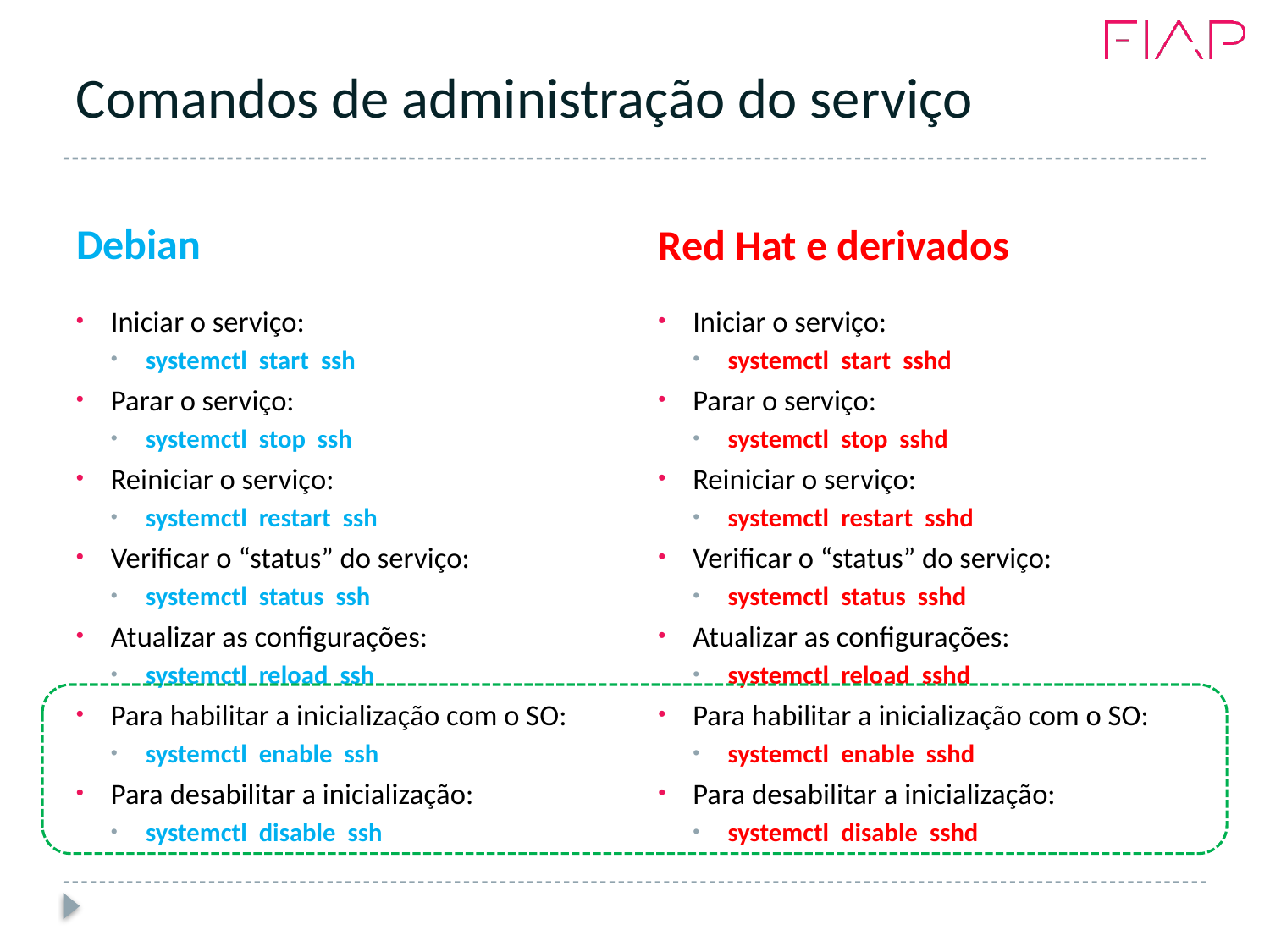

# Comandos de administração do serviço
Debian
Red Hat e derivados
Iniciar o serviço:
systemctl  start  ssh
Parar o serviço:
systemctl  stop  ssh
Reiniciar o serviço:
systemctl  restart  ssh
Verificar o “status” do serviço:
systemctl  status  ssh
Atualizar as configurações:
systemctl  reload  ssh
Para habilitar a inicialização com o SO:
systemctl  enable  ssh
Para desabilitar a inicialização:
systemctl  disable  ssh

Iniciar o serviço:
systemctl  start  sshd
Parar o serviço:
systemctl  stop  sshd
Reiniciar o serviço:
systemctl  restart  sshd
Verificar o “status” do serviço:
systemctl  status  sshd
Atualizar as configurações:
systemctl  reload  sshd
Para habilitar a inicialização com o SO:
systemctl  enable  sshd
Para desabilitar a inicialização:
systemctl  disable  sshd